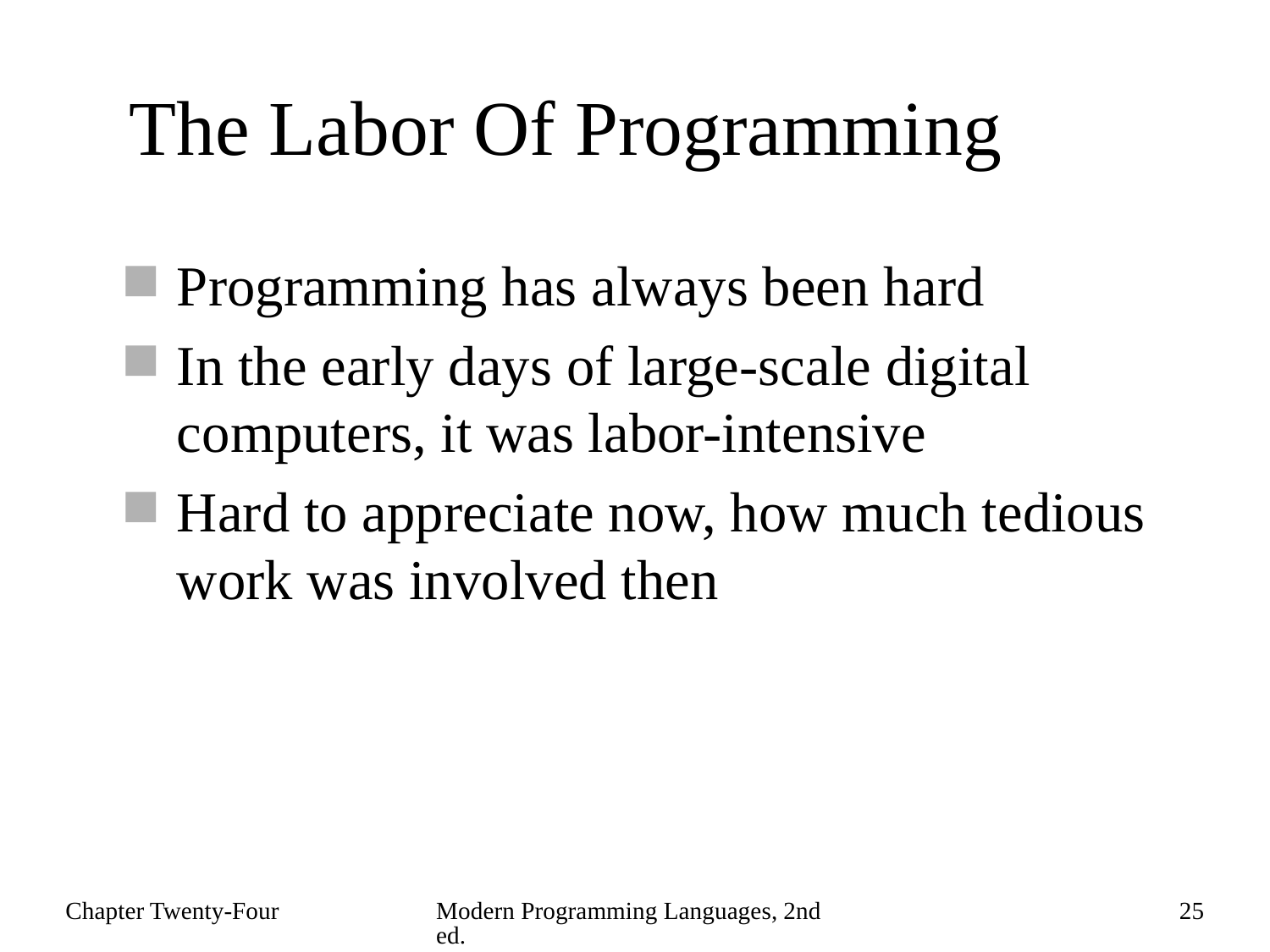

# The Labor Of Programming
Programming has always been hard
In the early days of large-scale digital computers, it was labor-intensive
Hard to appreciate now, how much tedious work was involved then
Chapter Twenty-Four
Modern Programming Languages, 2nd ed.
25